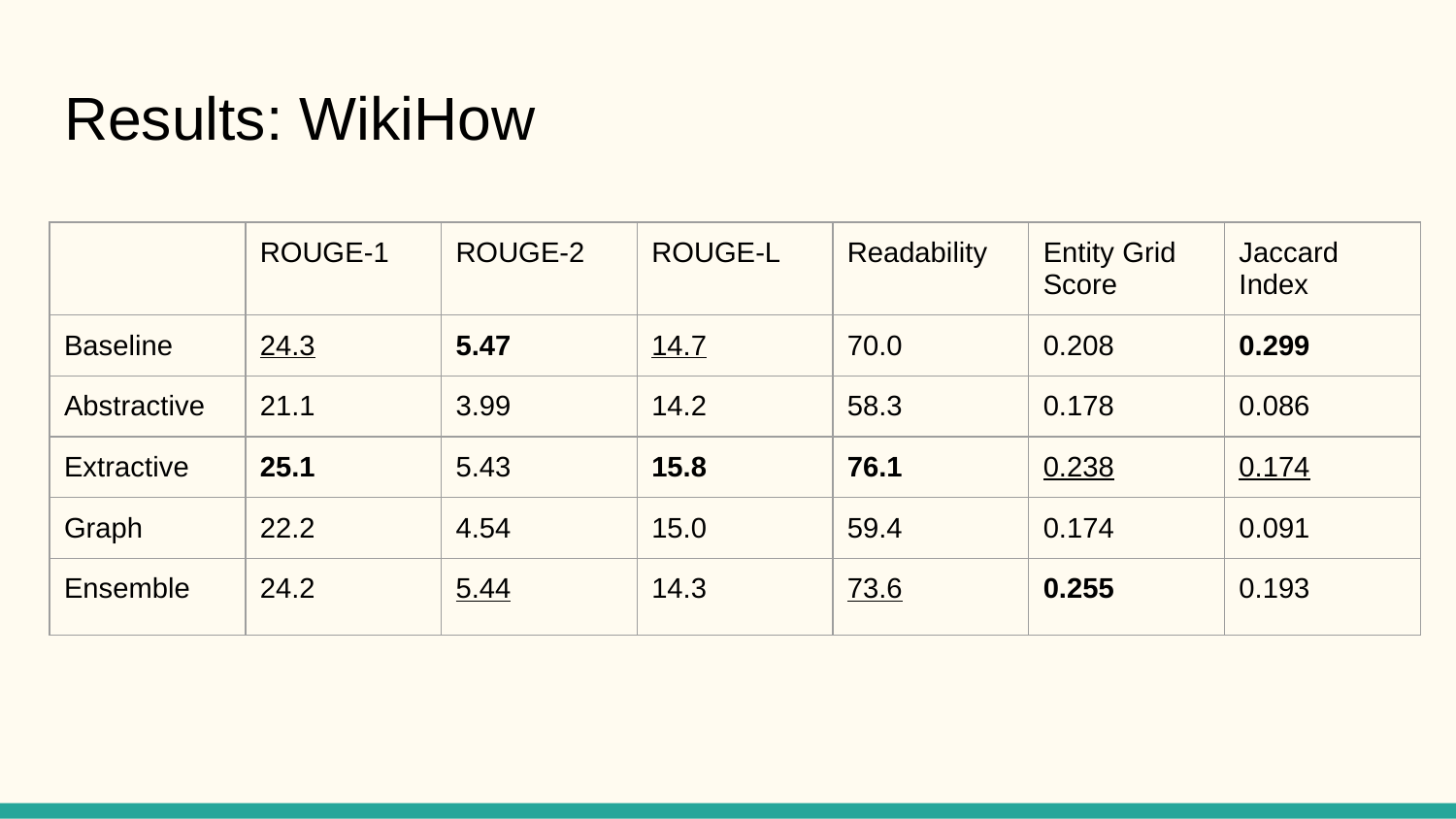

# Results: WikiHow
|  | ROUGE-1 | ROUGE-2 | ROUGE-L | Readability | Entity Grid Score | Jaccard Index |
| --- | --- | --- | --- | --- | --- | --- |
| Baseline | 24.3 | 5.47 | 14.7 | 70.0 | 0.208 | 0.299 |
| Abstractive | 21.1 | 3.99 | 14.2 | 58.3 | 0.178 | 0.086 |
| Extractive | 25.1 | 5.43 | 15.8 | 76.1 | 0.238 | 0.174 |
| Graph | 22.2 | 4.54 | 15.0 | 59.4 | 0.174 | 0.091 |
| Ensemble | 24.2 | 5.44 | 14.3 | 73.6 | 0.255 | 0.193 |